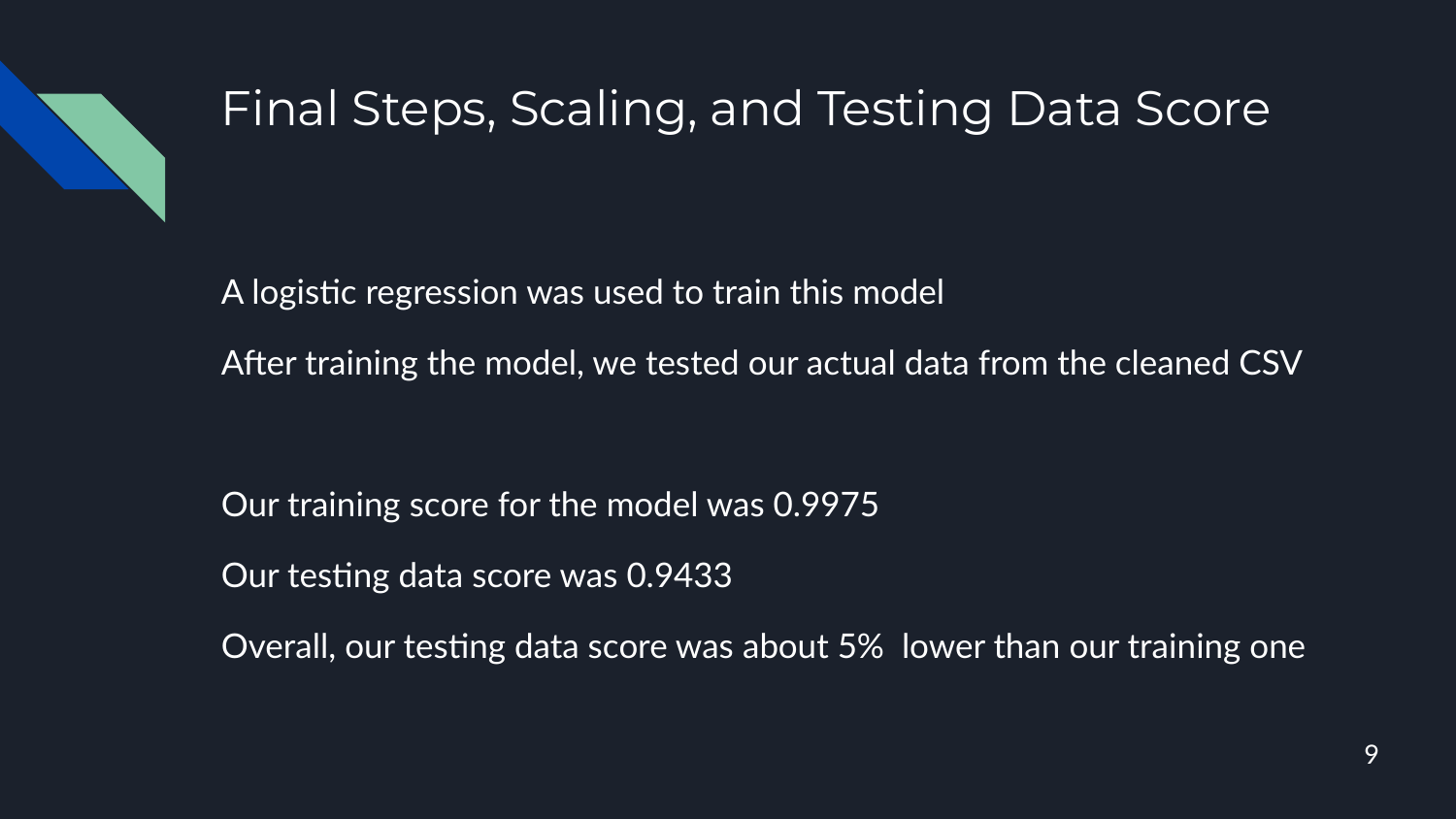

# Final Steps, Scaling, and Testing Data Score
A logistic regression was used to train this model
After training the model, we tested our actual data from the cleaned CSV

Our training score for the model was 0.9975
Our testing data score was 0.9433
Overall, our testing data score was about 5%  lower than our training one
9